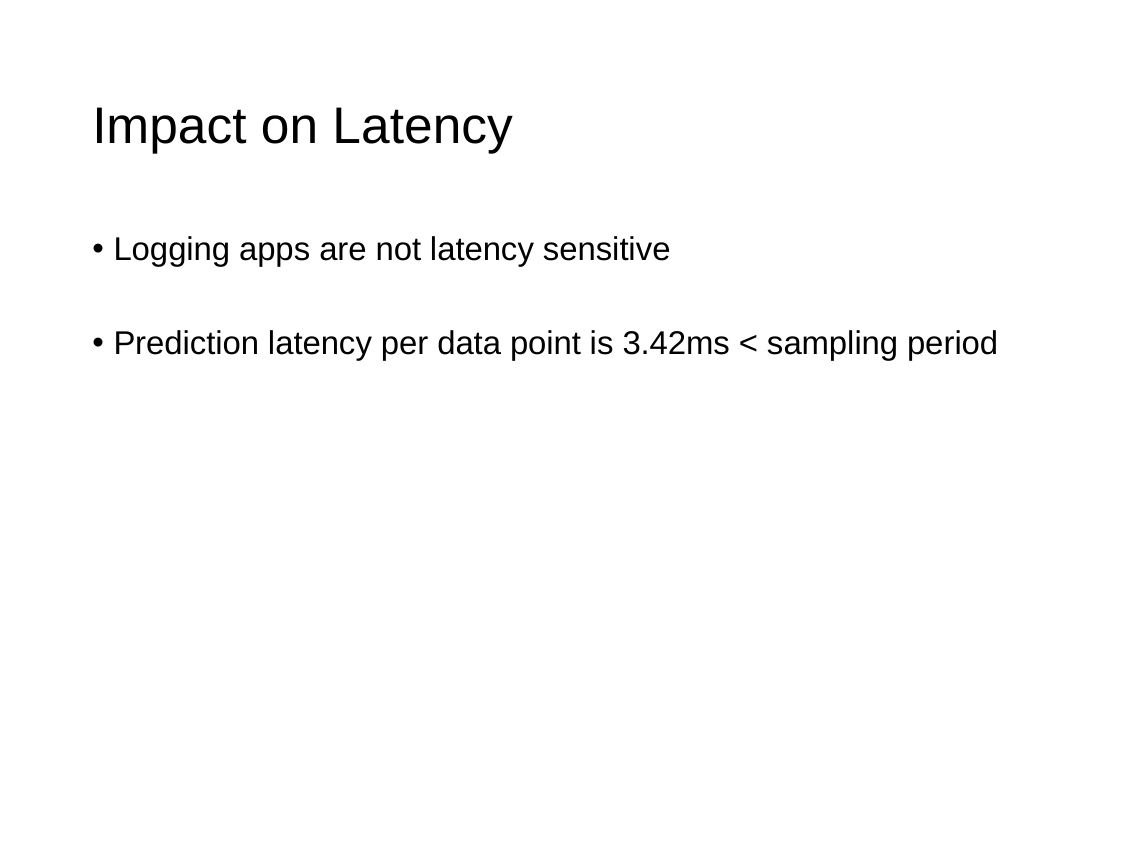

# Impact on Latency
Logging apps are not latency sensitive

Prediction latency per data point is 3.42ms < sampling period